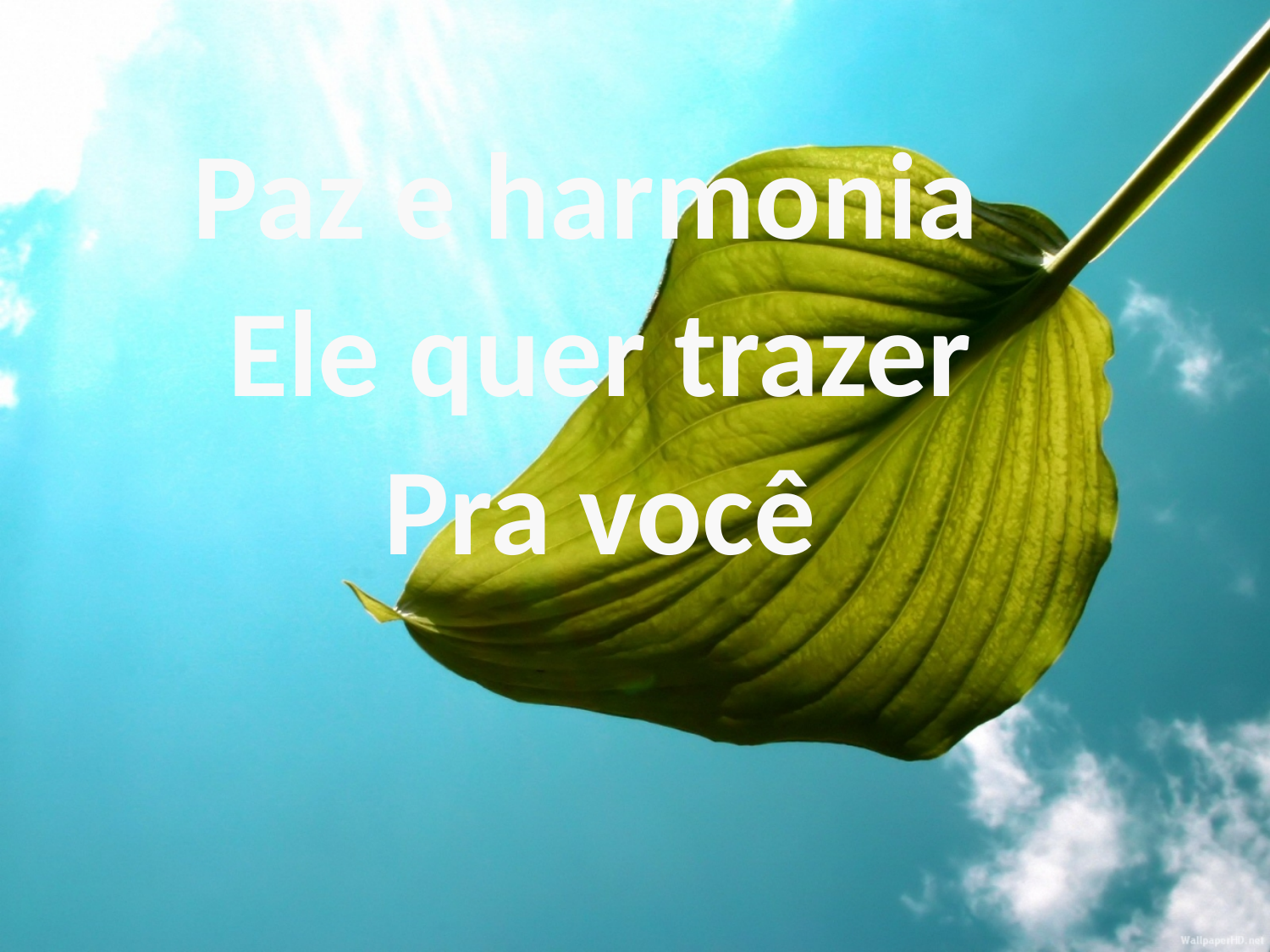

Paz e harmonia
Ele quer trazer
Pra você